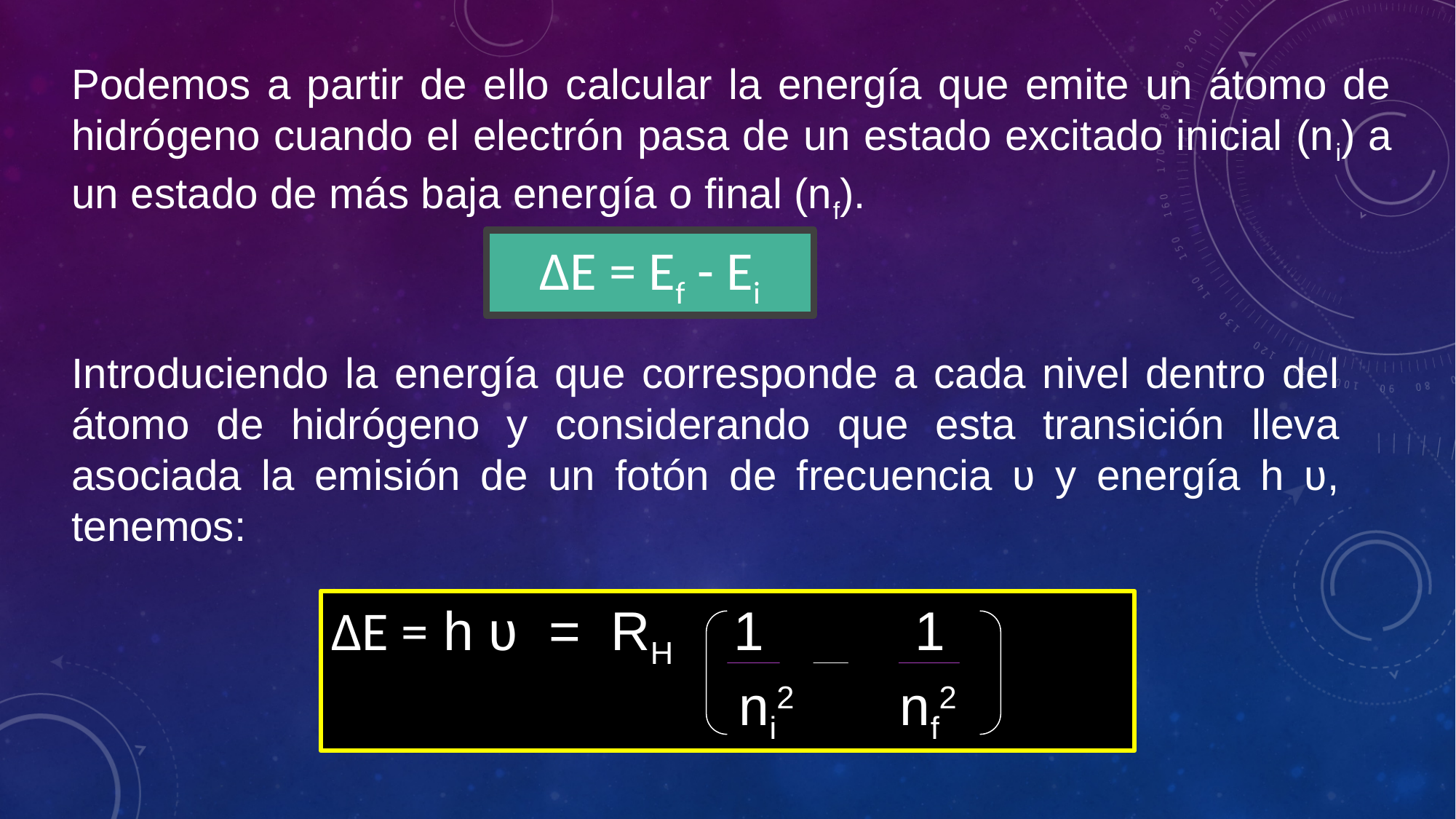

Podemos a partir de ello calcular la energía que emite un átomo de hidrógeno cuando el electrón pasa de un estado excitado inicial (ni) a un estado de más baja energía o final (nf).
∆E = Ef - Ei
Introduciendo la energía que corresponde a cada nivel dentro del átomo de hidrógeno y considerando que esta transición lleva asociada la emisión de un fotón de frecuencia ʋ y energía h ʋ, tenemos:
∆E = h ʋ  =  RH    1          1
                           ni2       nf2